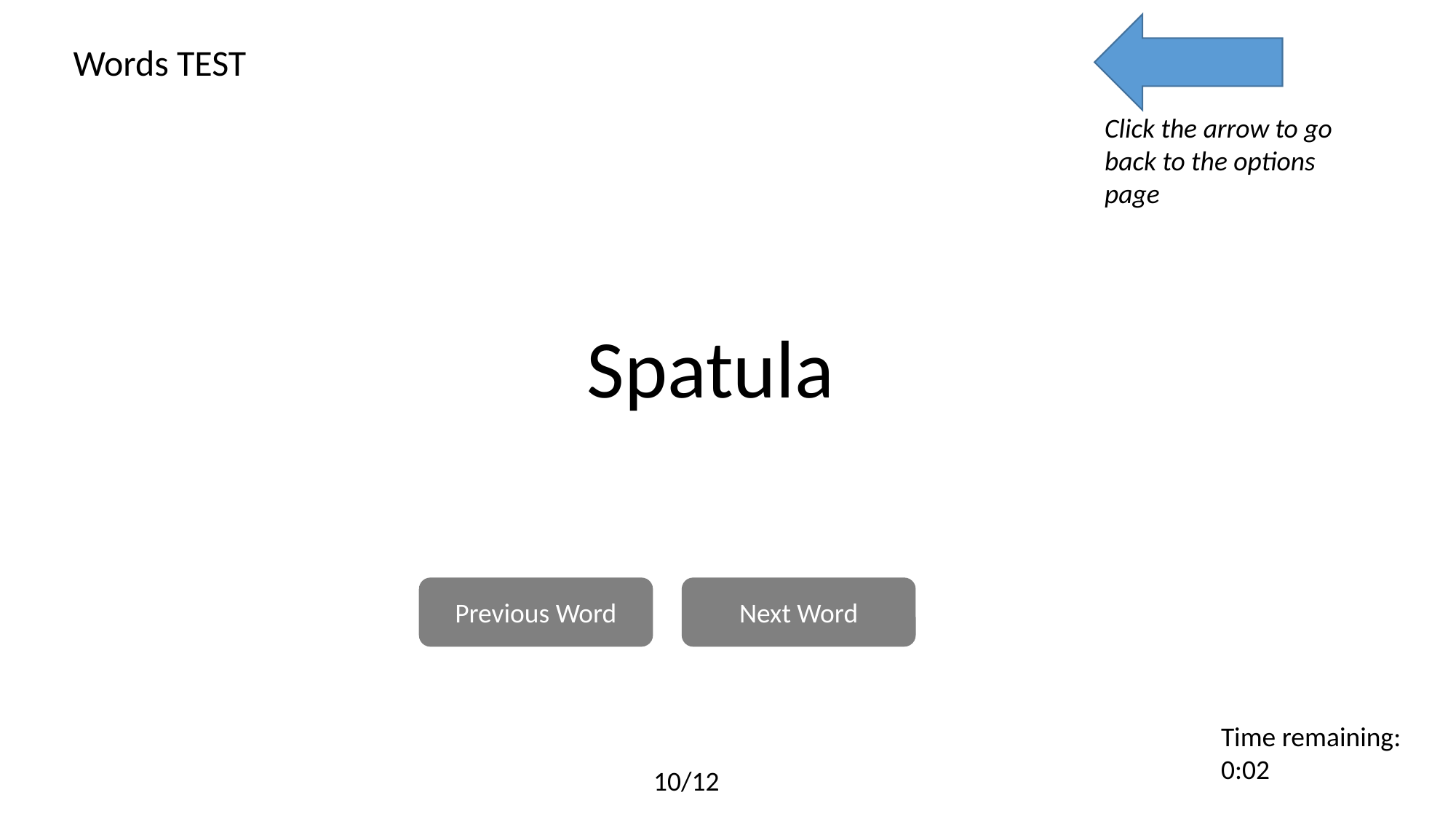

Words TEST
Click the arrow to go back to the options page
Spatula
Previous Word
Next Word
Time remaining:
0:02
10/12